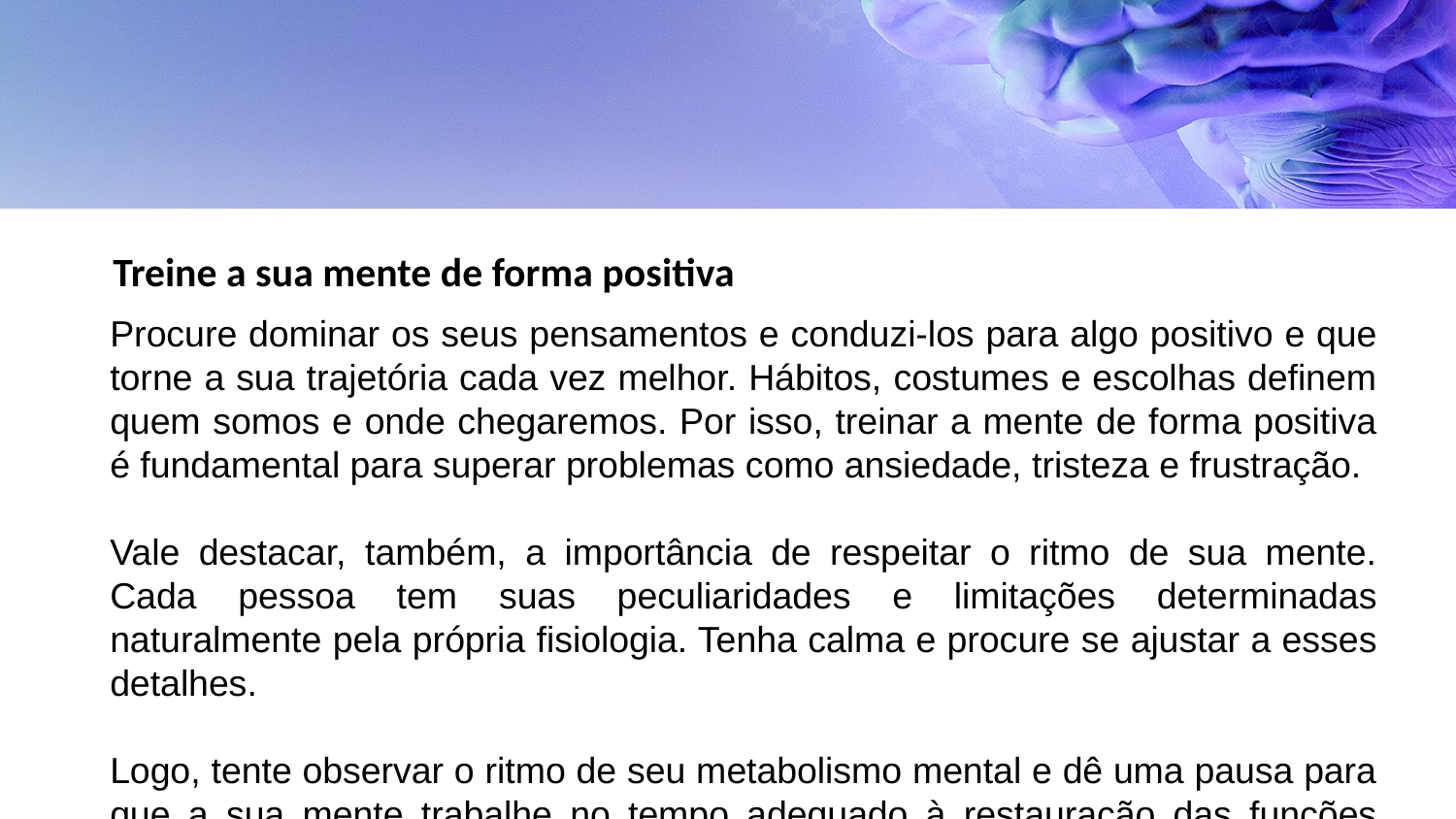

Treine a sua mente de forma positiva
Procure dominar os seus pensamentos e conduzi-los para algo positivo e que torne a sua trajetória cada vez melhor. Hábitos, costumes e escolhas definem quem somos e onde chegaremos. Por isso, treinar a mente de forma positiva é fundamental para superar problemas como ansiedade, tristeza e frustração.

Vale destacar, também, a importância de respeitar o ritmo de sua mente. Cada pessoa tem suas peculiaridades e limitações determinadas naturalmente pela própria fisiologia. Tenha calma e procure se ajustar a esses detalhes.

Logo, tente observar o ritmo de seu metabolismo mental e dê uma pausa para que a sua mente trabalhe no tempo adequado à restauração das funções cognitivas com vistas à recuperação de sua saúde.